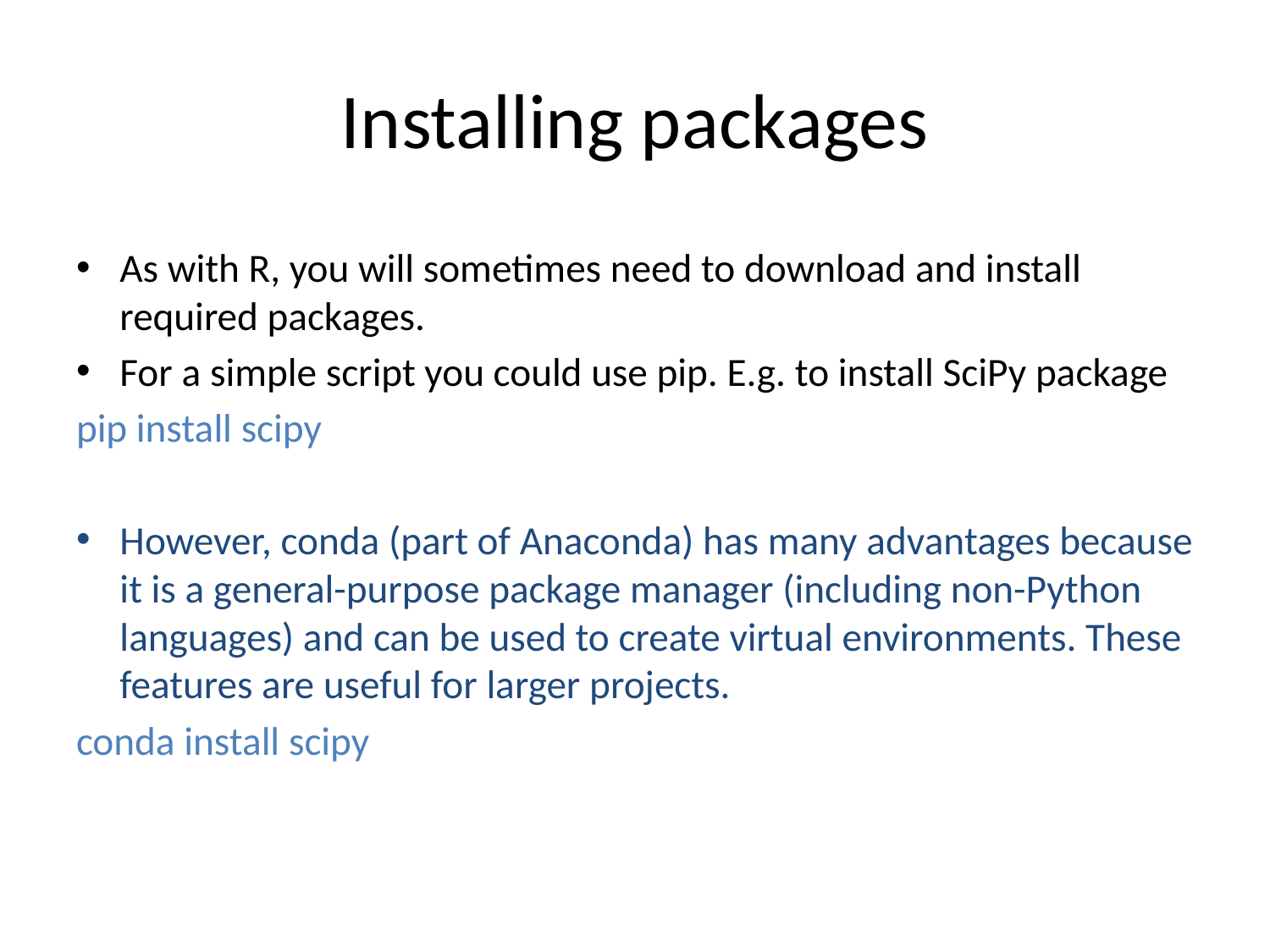

# Installing packages

As with R, you will sometimes need to download and install required packages.
For a simple script you could use pip. E.g. to install SciPy package
pip install scipy

However, conda (part of Anaconda) has many advantages because it is a general-purpose package manager (including non-Python languages) and can be used to create virtual environments. These features are useful for larger projects.
conda install scipy